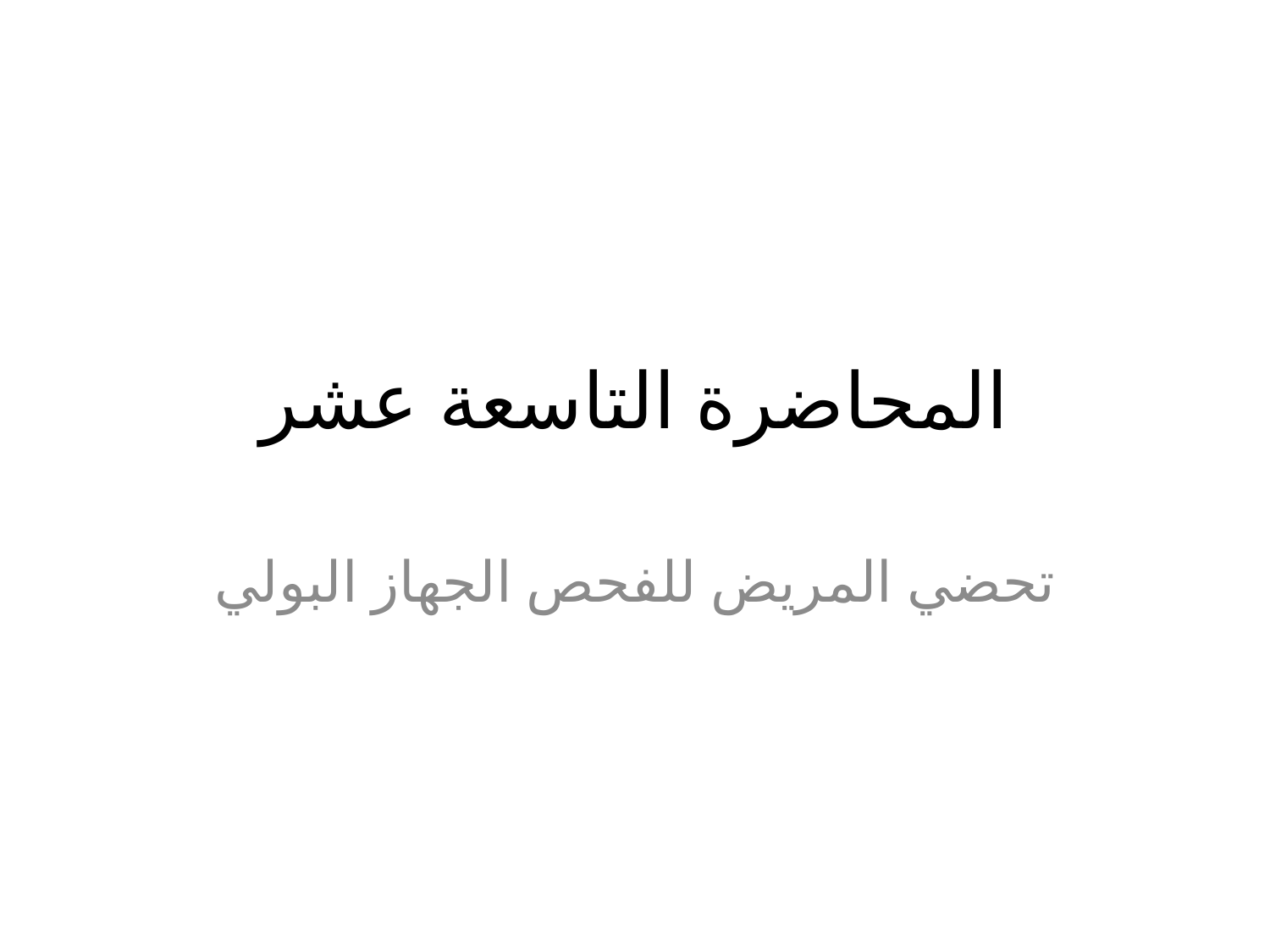

# المحاضرة التاسعة عشر
تحضي المريض للفحص الجهاز البولي